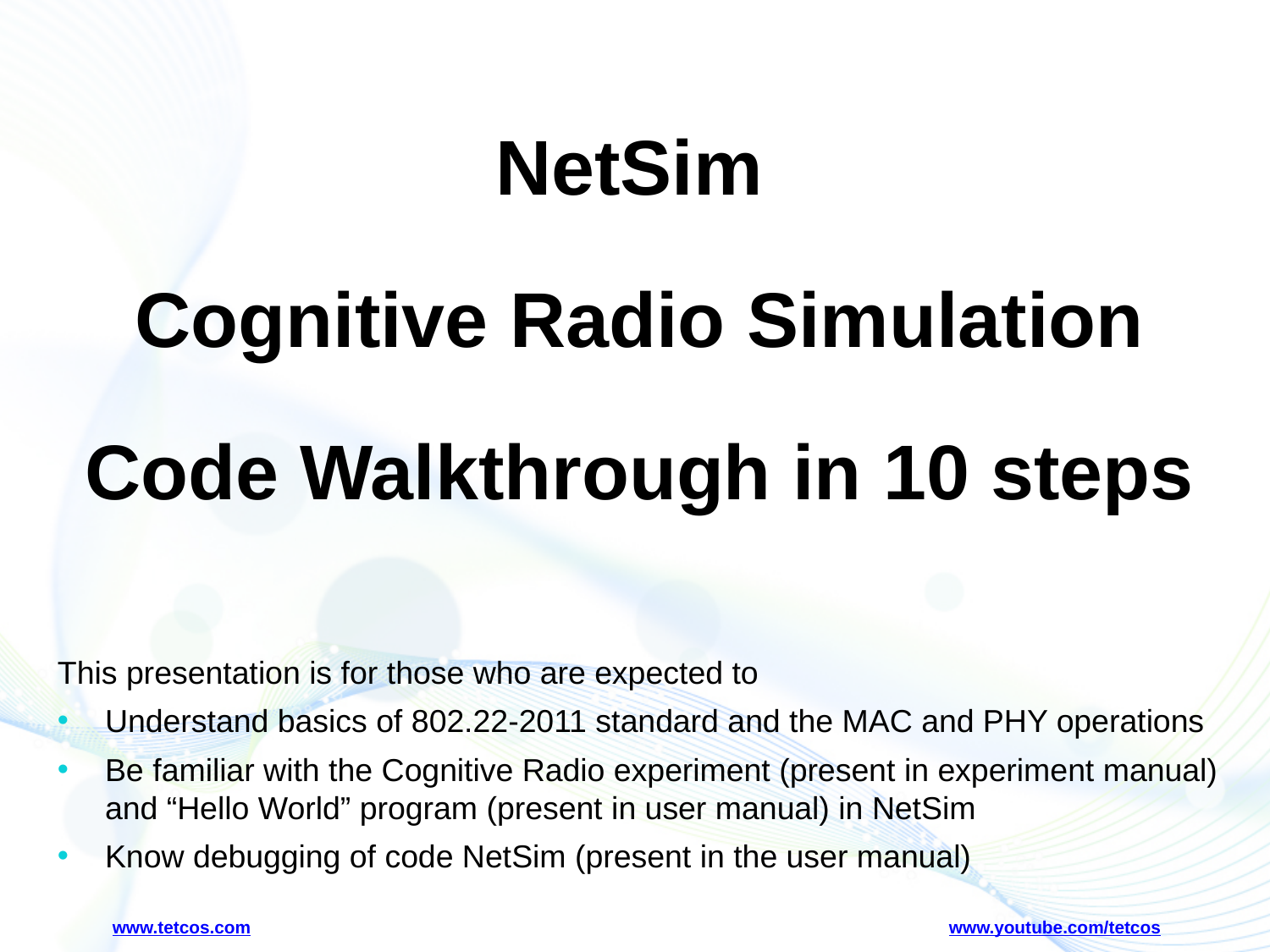

NetSim
Cognitive Radio Simulation
Code Walkthrough in 10 steps
This presentation is for those who are expected to
Understand basics of 802.22-2011 standard and the MAC and PHY operations
Be familiar with the Cognitive Radio experiment (present in experiment manual) and “Hello World” program (present in user manual) in NetSim
Know debugging of code NetSim (present in the user manual)